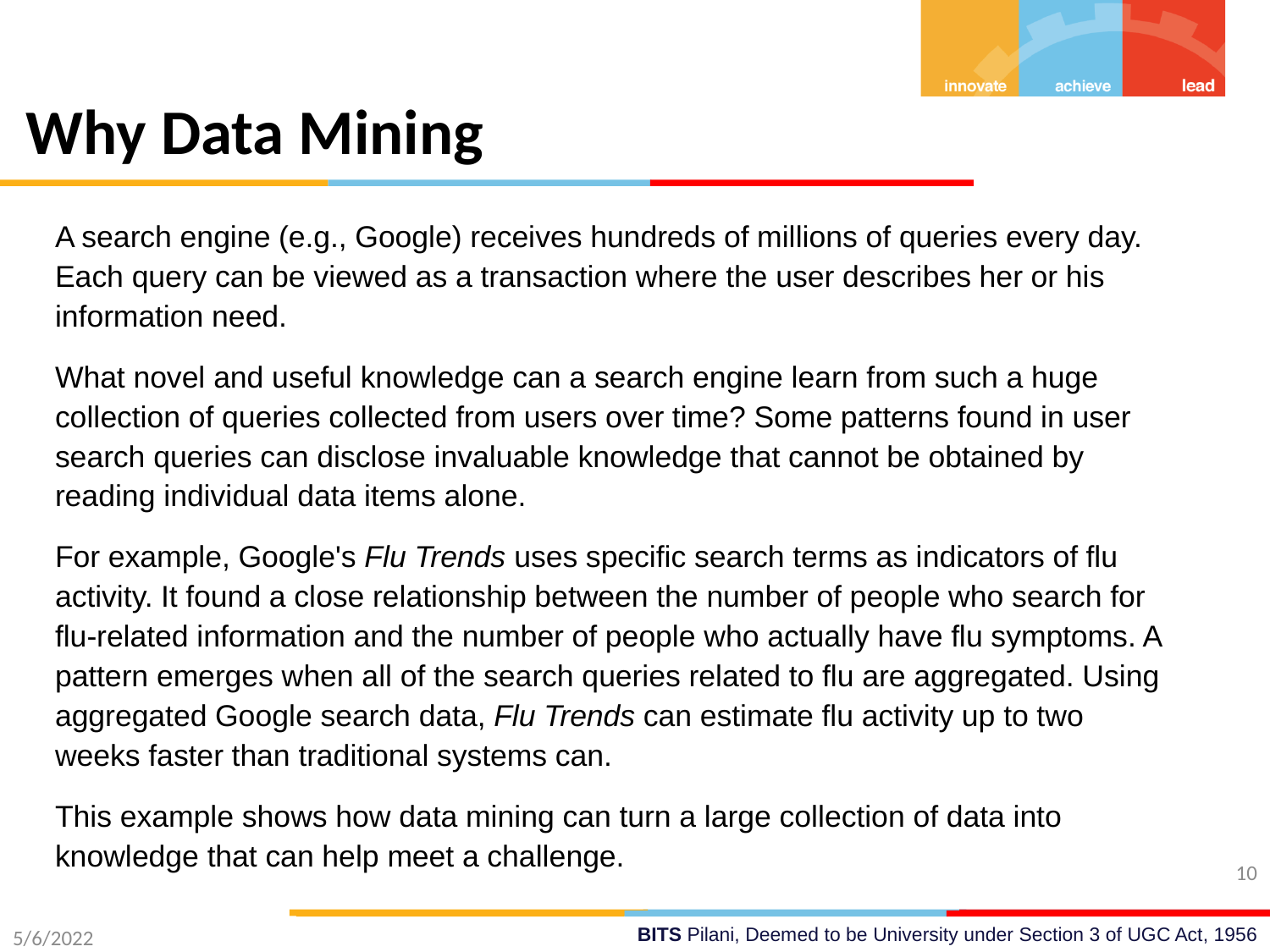

Why Data Mining
A search engine (e.g., Google) receives hundreds of millions of queries every day. Each query can be viewed as a transaction where the user describes her or his information need.
What novel and useful knowledge can a search engine learn from such a huge collection of queries collected from users over time? Some patterns found in user search queries can disclose invaluable knowledge that cannot be obtained by reading individual data items alone.
For example, Google's Flu Trends uses specific search terms as indicators of flu activity. It found a close relationship between the number of people who search for flu-related information and the number of people who actually have flu symptoms. A pattern emerges when all of the search queries related to flu are aggregated. Using aggregated Google search data, Flu Trends can estimate flu activity up to two weeks faster than traditional systems can.
This example shows how data mining can turn a large collection of data into knowledge that can help meet a challenge.
10
5/6/2022